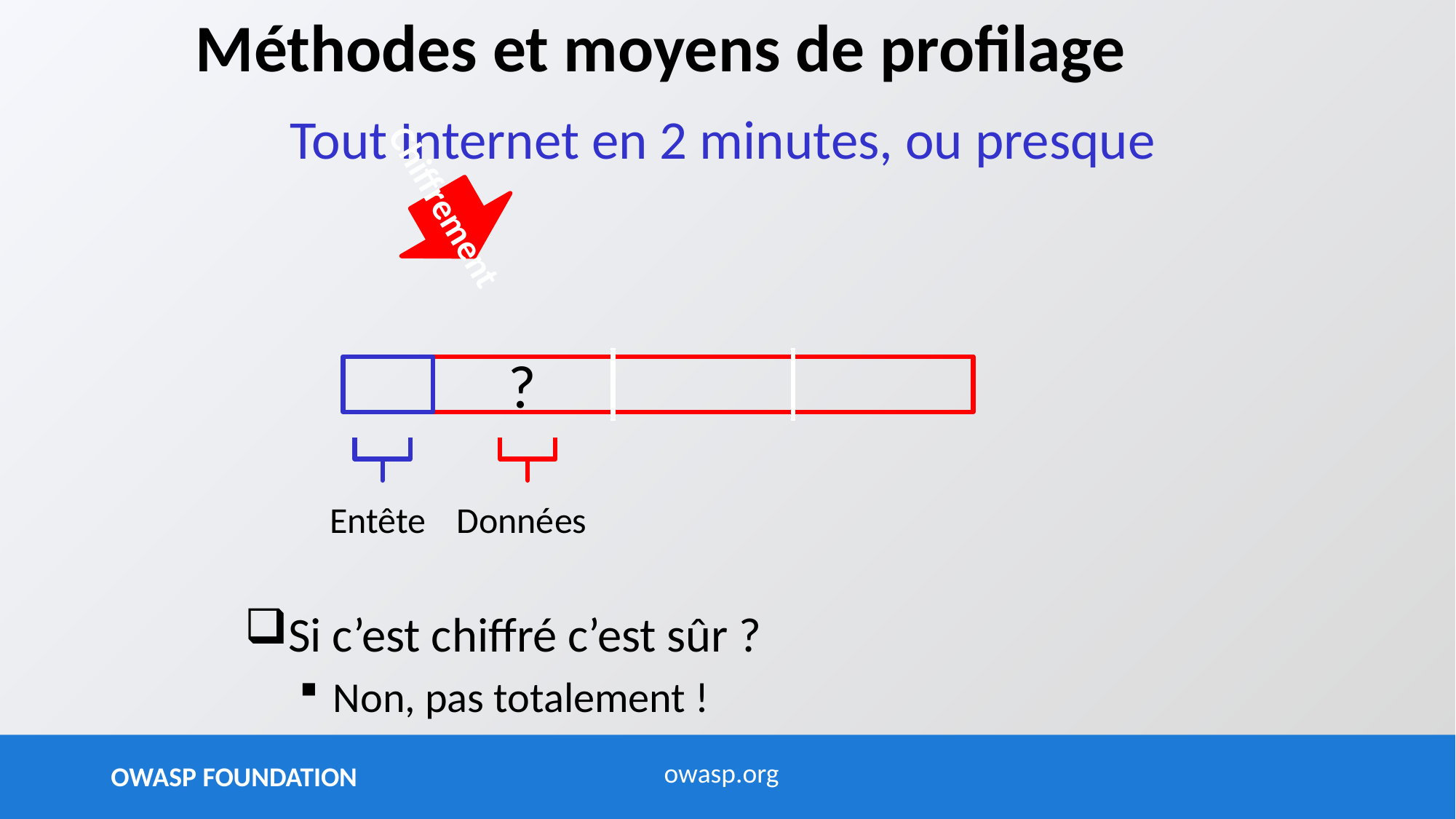

# Méthodes et moyens de profilage
Tout Internet en 2 minutes, ou presque
Chiffrement

?

Entête
Données
Si c’est chiffré c’est sûr ?
Non, pas totalement !